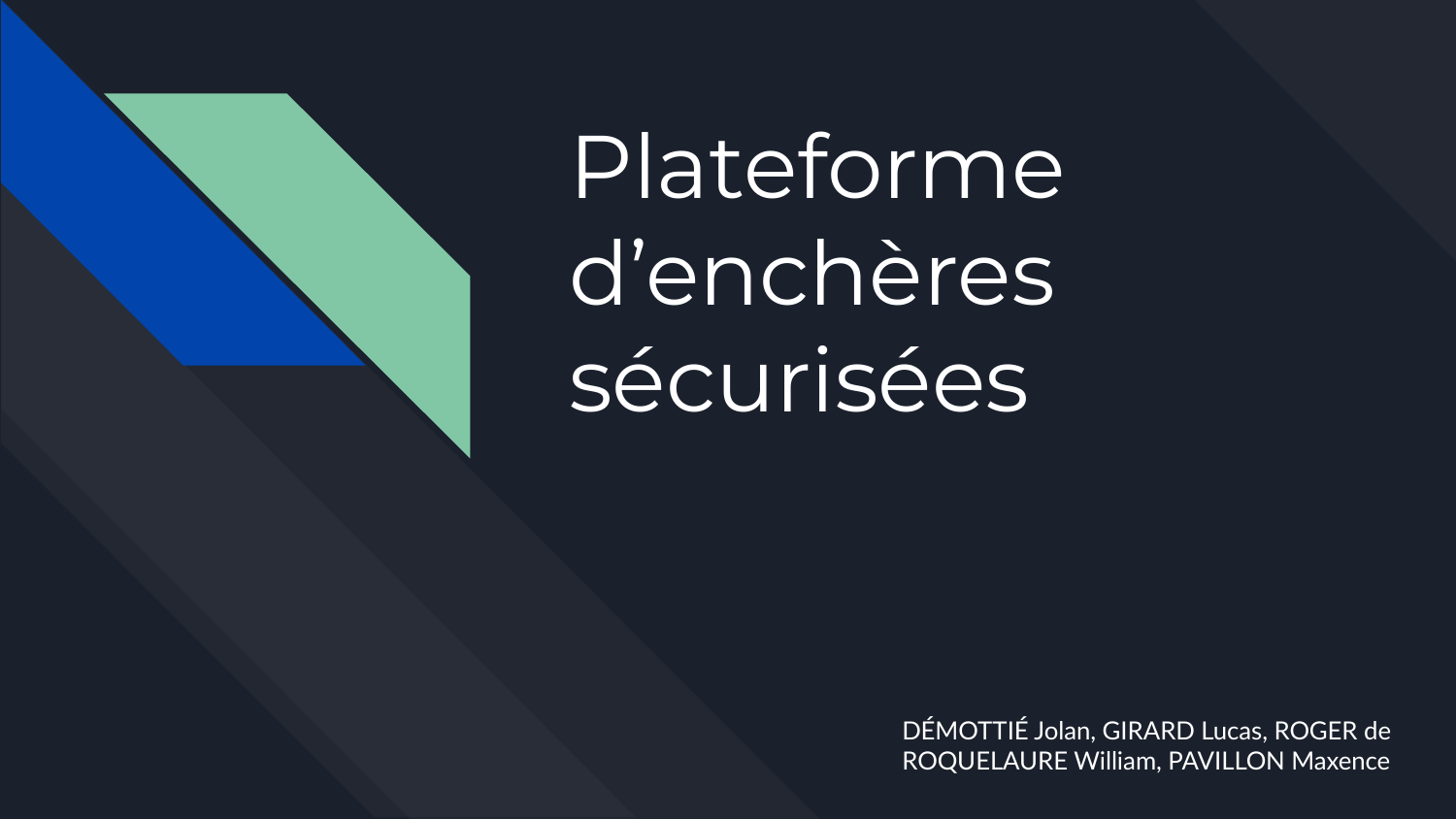

# Plateforme d’enchères sécurisées
DÉMOTTIÉ Jolan, GIRARD Lucas, ROGER de ROQUELAURE William, PAVILLON Maxence